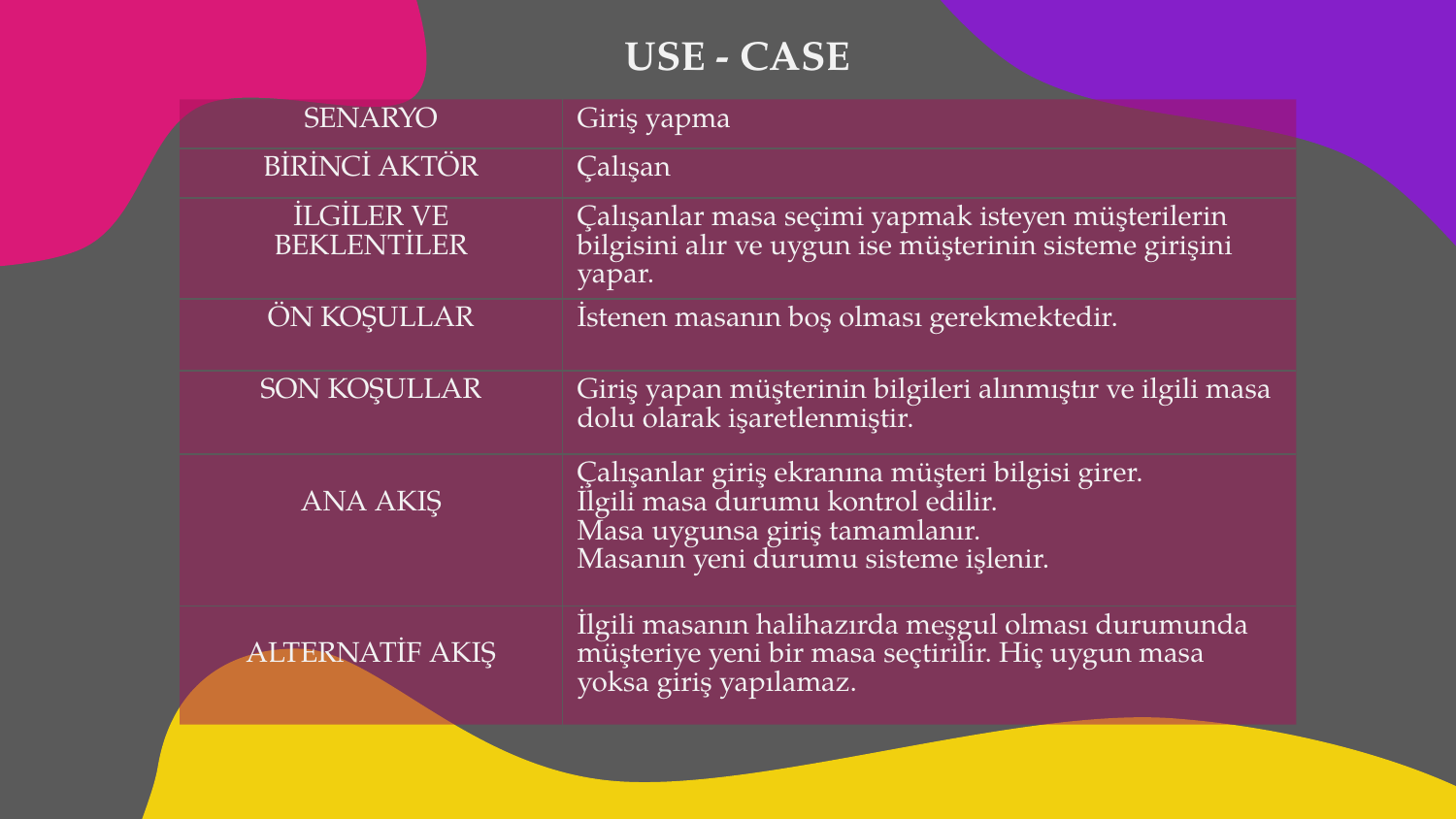

USE - CASE
| SENARYO | Giriş yapma |
| --- | --- |
| BİRİNCİ AKTÖR | Çalışan |
| İLGİLER VE BEKLENTİLER | Çalışanlar masa seçimi yapmak isteyen müşterilerin bilgisini alır ve uygun ise müşterinin sisteme girişini yapar. |
| ÖN KOŞULLAR | İstenen masanın boş olması gerekmektedir. |
| SON KOŞULLAR | Giriş yapan müşterinin bilgileri alınmıştır ve ilgili masa dolu olarak işaretlenmiştir. |
| ANA AKIŞ | Çalışanlar giriş ekranına müşteri bilgisi girer. İlgili masa durumu kontrol edilir. Masa uygunsa giriş tamamlanır. Masanın yeni durumu sisteme işlenir. |
| ALTERNATİF AKIŞ | İlgili masanın halihazırda meşgul olması durumunda müşteriye yeni bir masa seçtirilir. Hiç uygun masa yoksa giriş yapılamaz. |